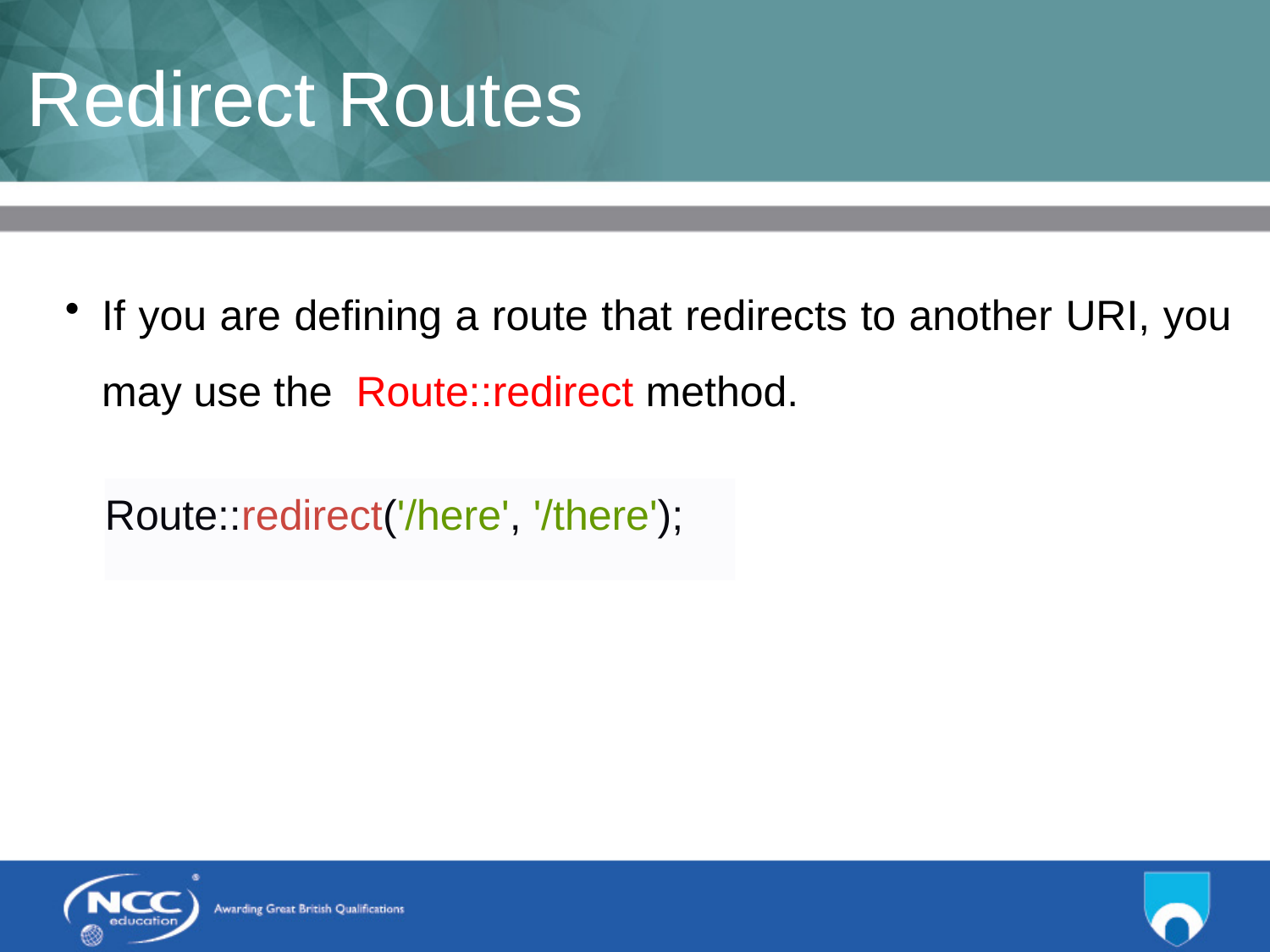

# Redirect Routes
If you are defining a route that redirects to another URI, you may use the  Route::redirect method.
Route::redirect('/here', '/there');